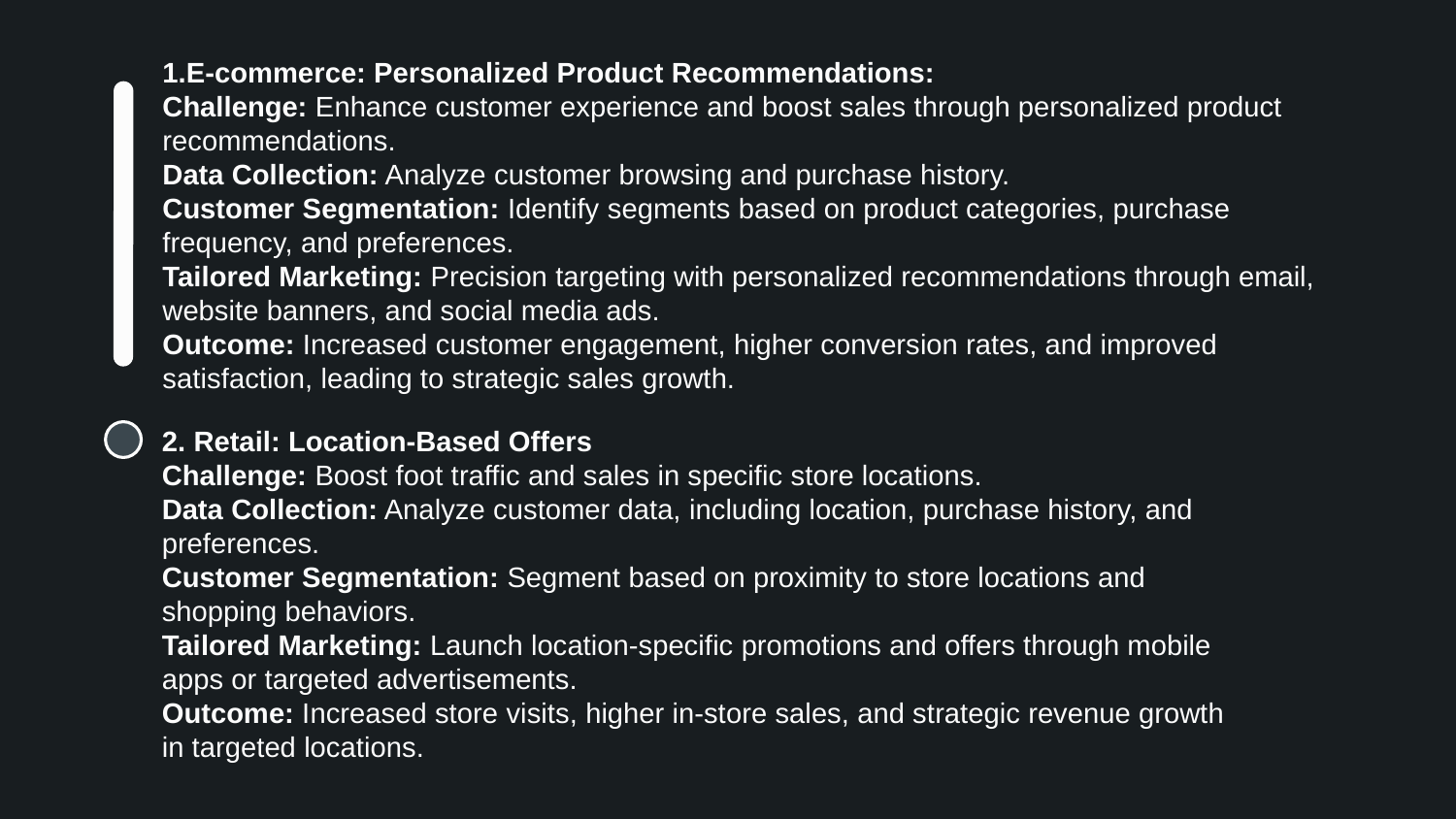

1.E-commerce: Personalized Product Recommendations:
Challenge: Enhance customer experience and boost sales through personalized product recommendations.
Data Collection: Analyze customer browsing and purchase history.
Customer Segmentation: Identify segments based on product categories, purchase frequency, and preferences.
Tailored Marketing: Precision targeting with personalized recommendations through email, website banners, and social media ads.
Outcome: Increased customer engagement, higher conversion rates, and improved satisfaction, leading to strategic sales growth.

2. Retail: Location-Based Offers
Challenge: Boost foot traffic and sales in specific store locations.
Data Collection: Analyze customer data, including location, purchase history, and preferences.
Customer Segmentation: Segment based on proximity to store locations and shopping behaviors.
Tailored Marketing: Launch location-specific promotions and offers through mobile apps or targeted advertisements.
Outcome: Increased store visits, higher in-store sales, and strategic revenue growth in targeted locations.